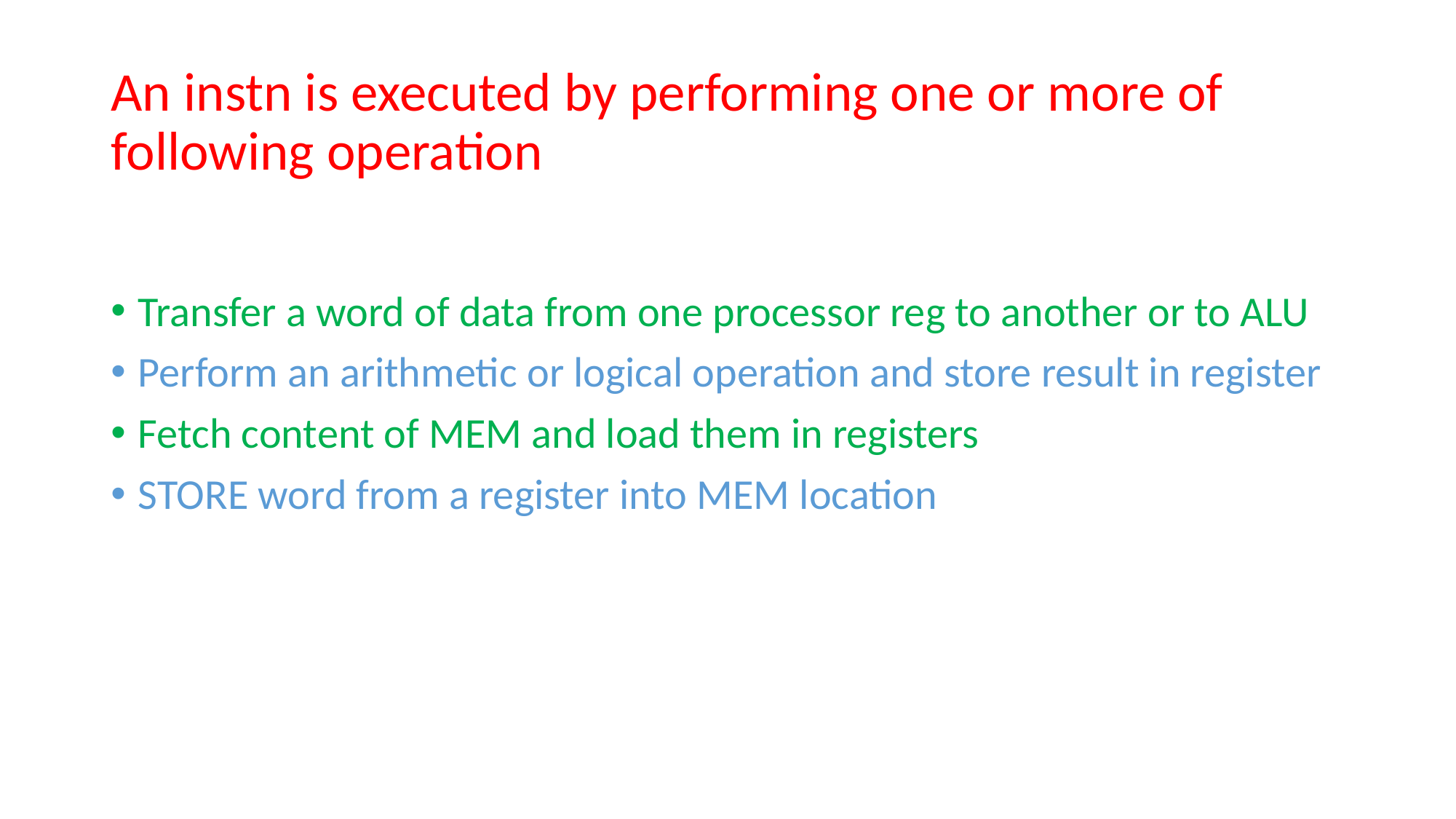

# An instn is executed by performing one or more of following operation

Transfer a word of data from one processor reg to another or to ALU
Perform an arithmetic or logical operation and store result in register
Fetch content of MEM and load them in registers
STORE word from a register into MEM location